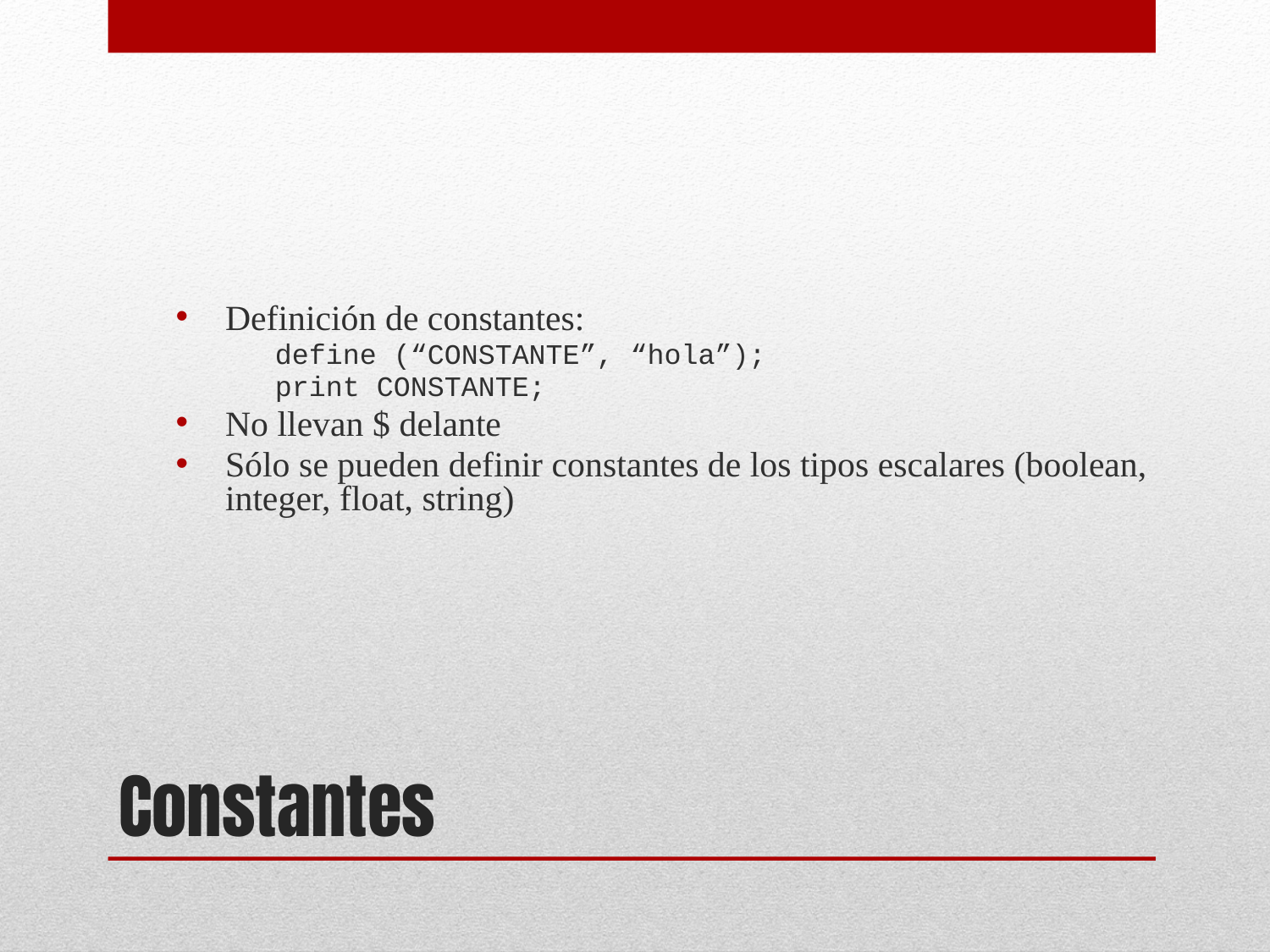

Definición de constantes:
define (“CONSTANTE”, “hola”);
print CONSTANTE;
No llevan $ delante
Sólo se pueden definir constantes de los tipos escalares (boolean, integer, float, string)
# Constantes